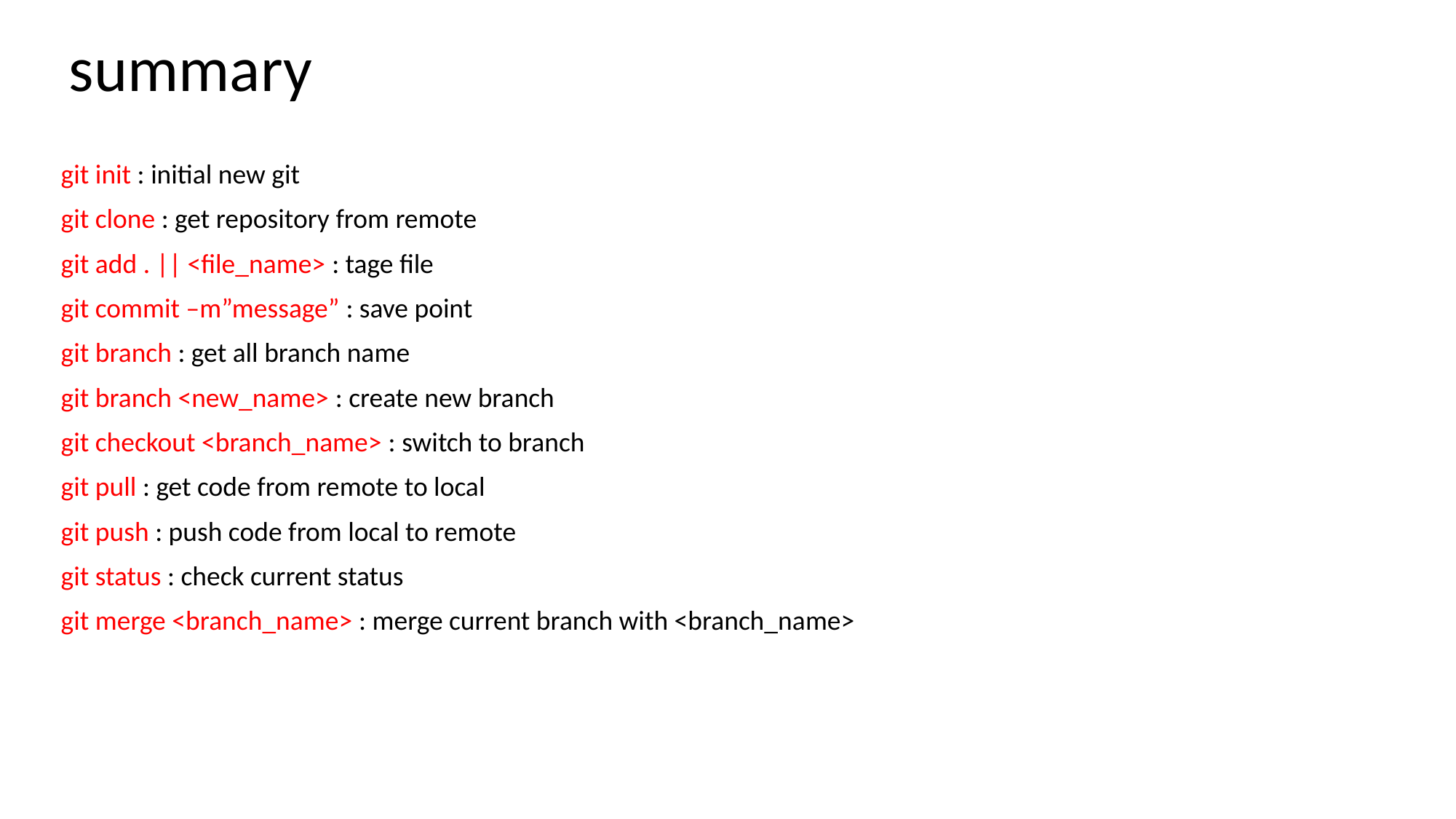

# summary
git init : initial new git
git clone : get repository from remote
git add . || <file_name> : tage file
git commit –m”message” : save point
git branch : get all branch name
git branch <new_name> : create new branch
git checkout <branch_name> : switch to branch
git pull : get code from remote to local
git push : push code from local to remote
git status : check current status
git merge <branch_name> : merge current branch with <branch_name>